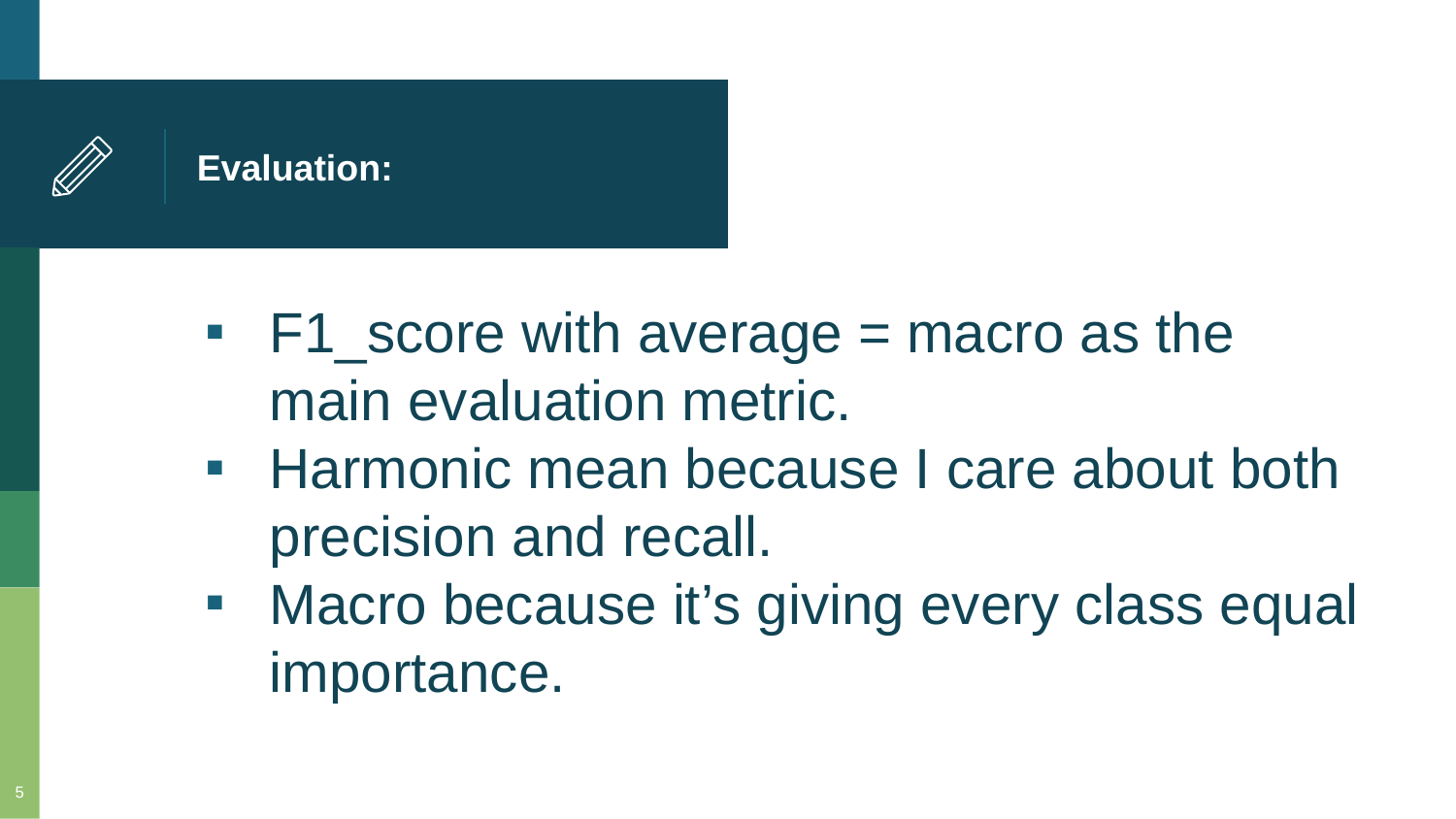

# Evaluation:

F1_score with average = macro as the main evaluation metric.
Harmonic mean because I care about both precision and recall.
Macro because it’s giving every class equal importance.

5